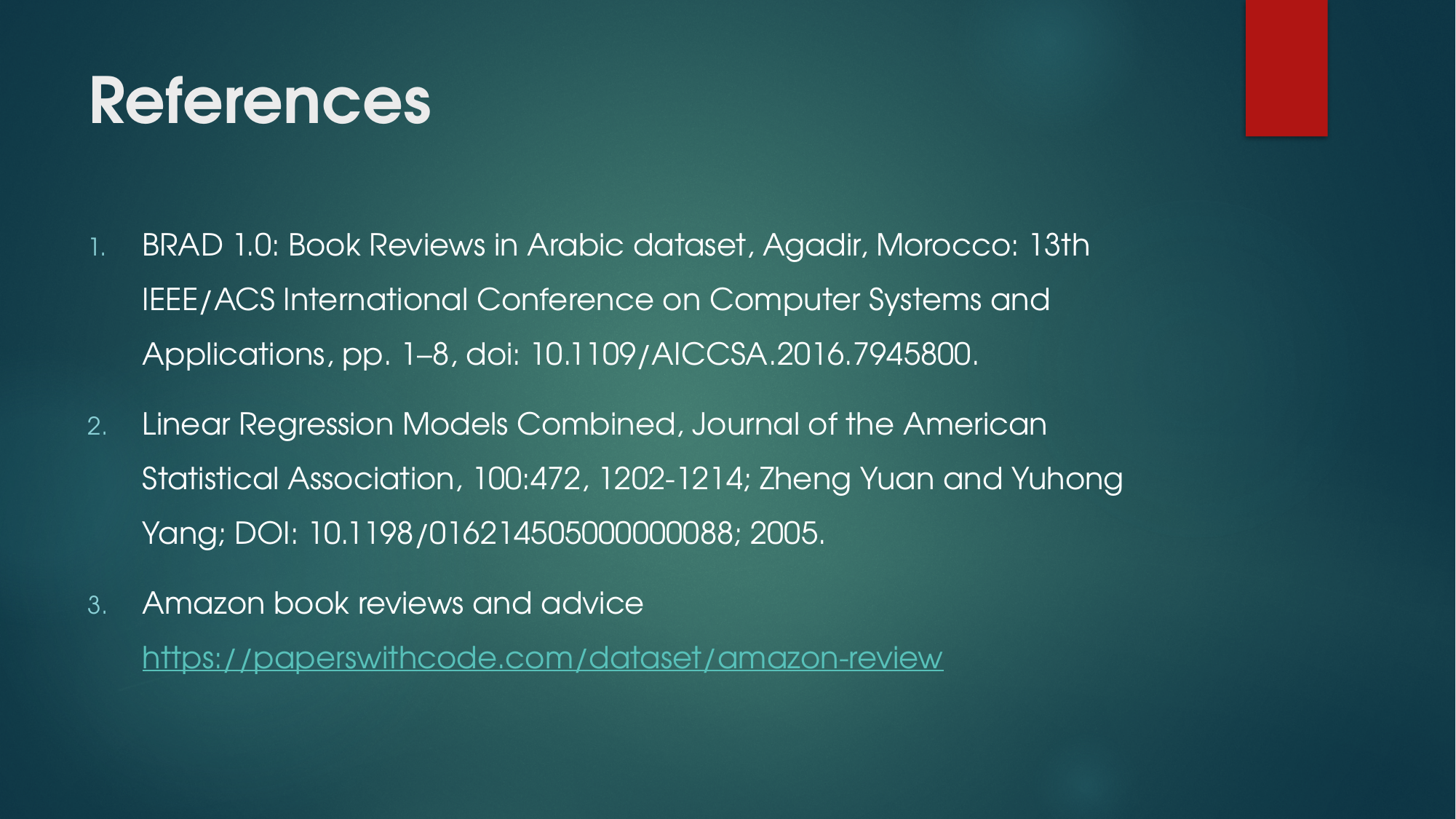

# References
BRAD 1.0: Book Reviews in Arabic dataset, Agadir, Morocco: 13th IEEE/ACS International Conference on Computer Systems and Applications, pp. 1–8, doi: 10.1109/AICCSA.2016.7945800.
Linear Regression Models Combined, Journal of the American Statistical Association, 100:472, 1202-1214; Zheng Yuan and Yuhong Yang; DOI: 10.1198/016214505000000088; 2005.
Amazon book reviews and advice https://paperswithcode.com/dataset/amazon-review